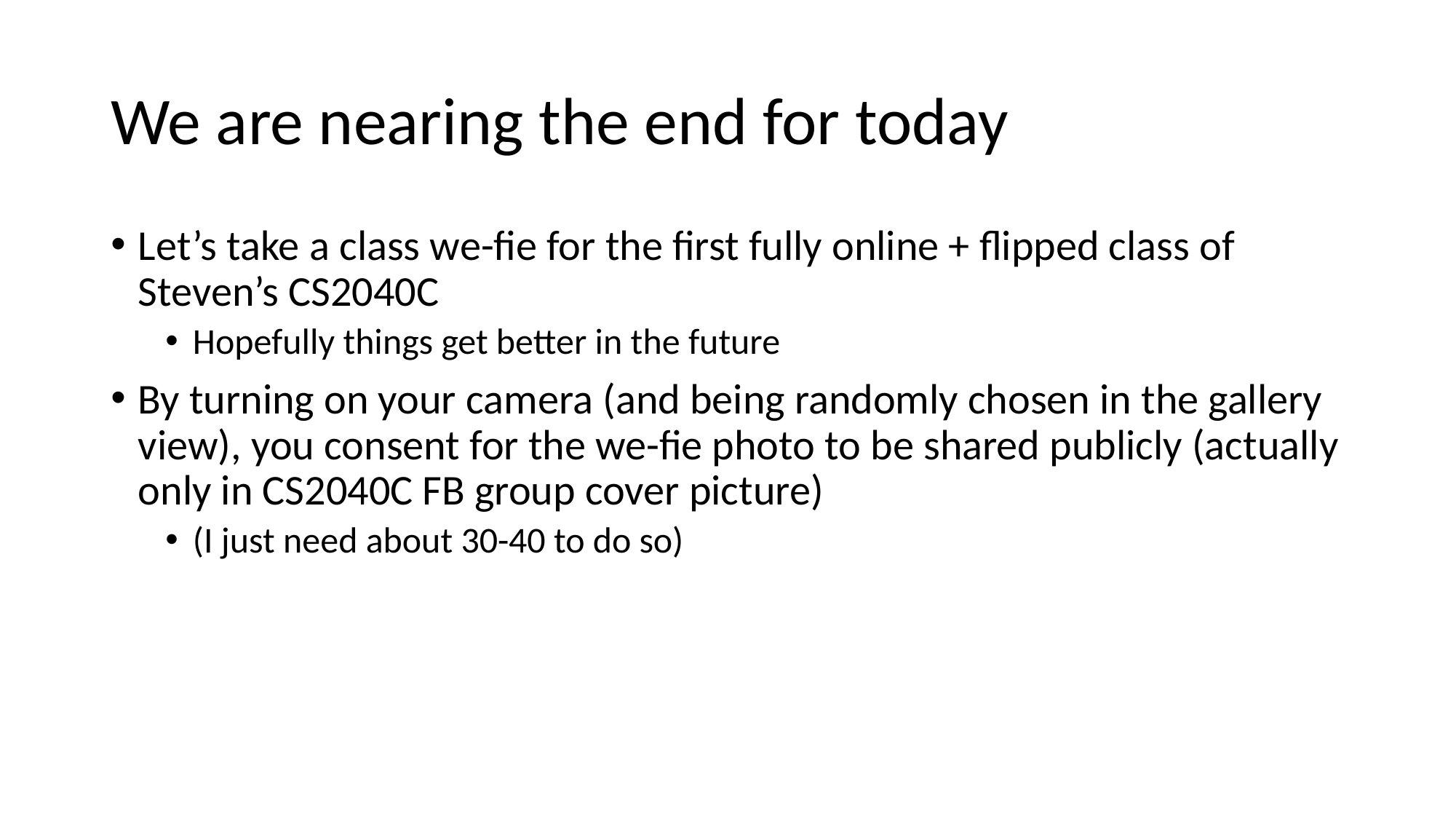

# We are nearing the end for today
Let’s take a class we-fie for the first fully online + flipped class of Steven’s CS2040C
Hopefully things get better in the future
By turning on your camera (and being randomly chosen in the gallery view), you consent for the we-fie photo to be shared publicly (actually only in CS2040C FB group cover picture)
(I just need about 30-40 to do so)